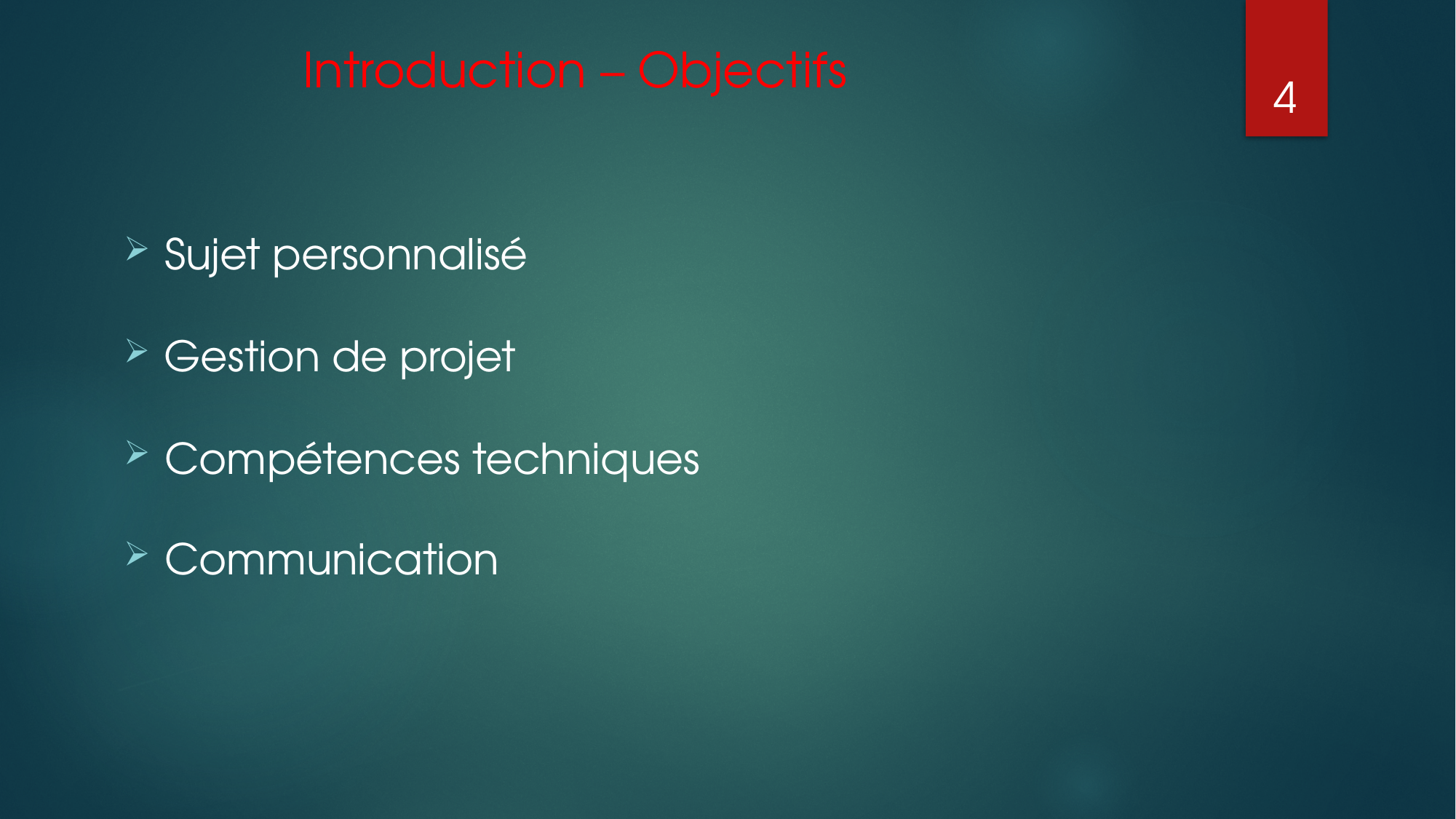

# Introduction – Objectifs
4
Sujet personnalisé
Gestion de projet
Compétences techniques

Communication